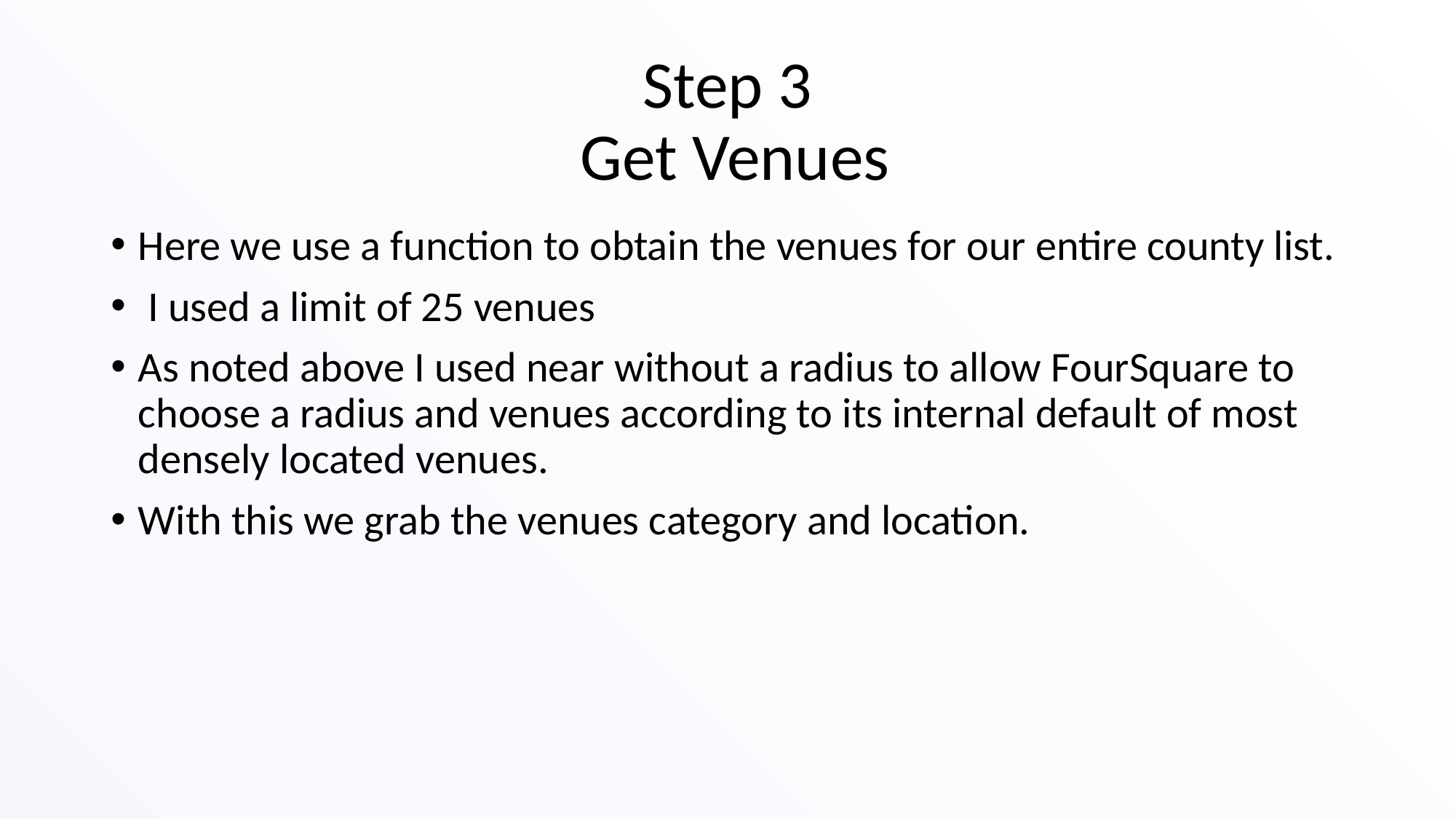

# Step 3 Get Venues
Here we use a function to obtain the venues for our entire county list.
 I used a limit of 25 venues
As noted above I used near without a radius to allow FourSquare to choose a radius and venues according to its internal default of most densely located venues.
With this we grab the venues category and location.